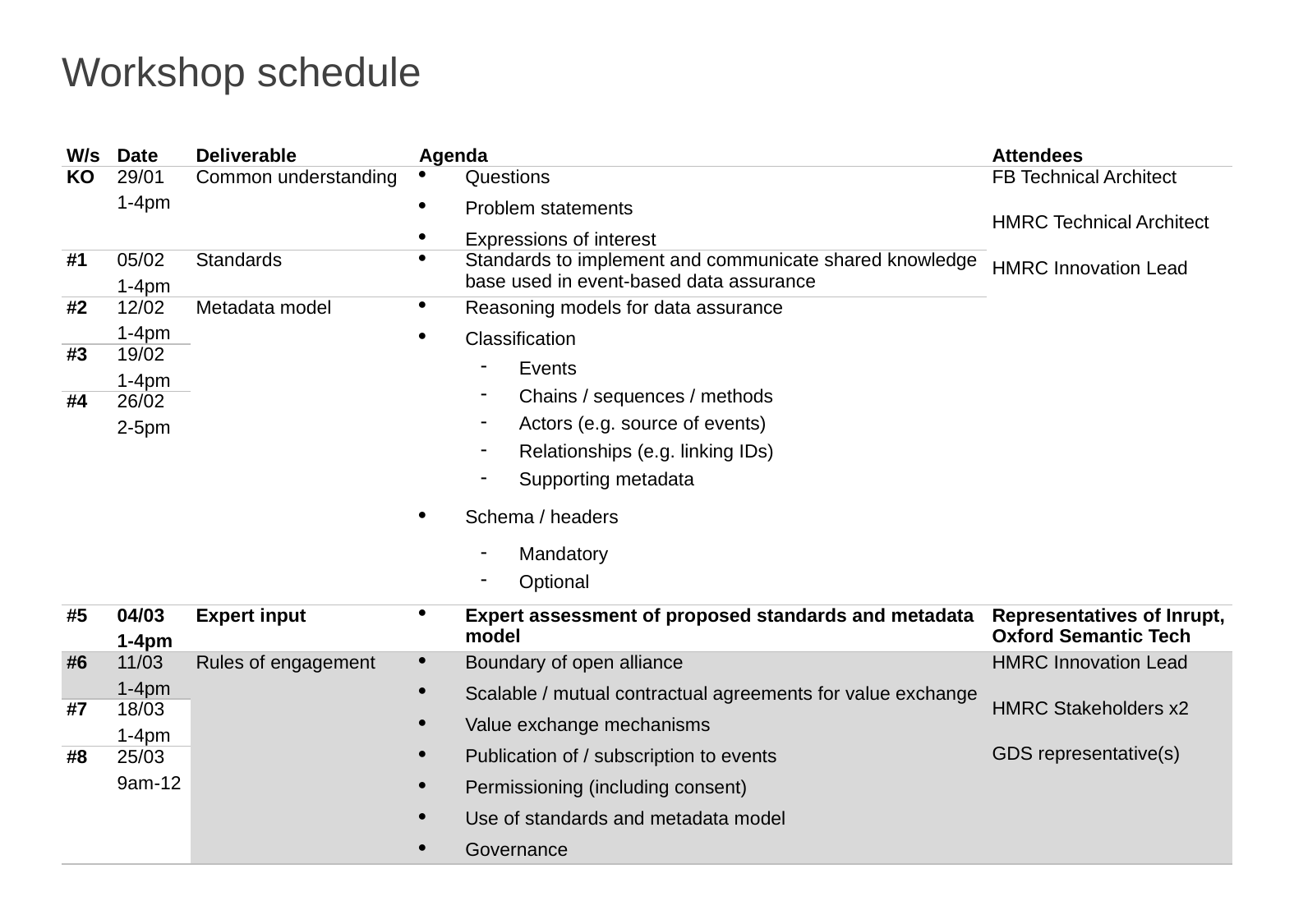

# Workshop schedule
| W/s | Date | Deliverable | Agenda | Attendees |
| --- | --- | --- | --- | --- |
| KO | 29/01 1-4pm | Common understanding | Questions Problem statements Expressions of interest | FB Technical Architect HMRC Technical Architect HMRC Innovation Lead |
| #1 | 05/02 1-4pm | Standards | Standards to implement and communicate shared knowledge base used in event-based data assurance |  |
| #2 | 12/02 1-4pm | Metadata model | Reasoning models for data assurance Classification Events Chains / sequences / methods Actors (e.g. source of events) Relationships (e.g. linking IDs) Supporting metadata Schema / headers Mandatory Optional |  |
| #3 | 19/02 1-4pm |  |  |  |
| #4 | 26/02 2-5pm |  |  |  |
| #5 | 04/03 1-4pm | Expert input | Expert assessment of proposed standards and metadata model | Representatives of Inrupt, Oxford Semantic Tech |
| #6 | 11/03 1-4pm | Rules of engagement | Boundary of open alliance Scalable / mutual contractual agreements for value exchange Value exchange mechanisms Publication of / subscription to events Permissioning (including consent) Use of standards and metadata model Governance | HMRC Innovation Lead HMRC Stakeholders x2 GDS representative(s) |
| #7 | 18/03 1-4pm |  |  |  |
| #8 | 25/03 9am-12 |  |  |  |